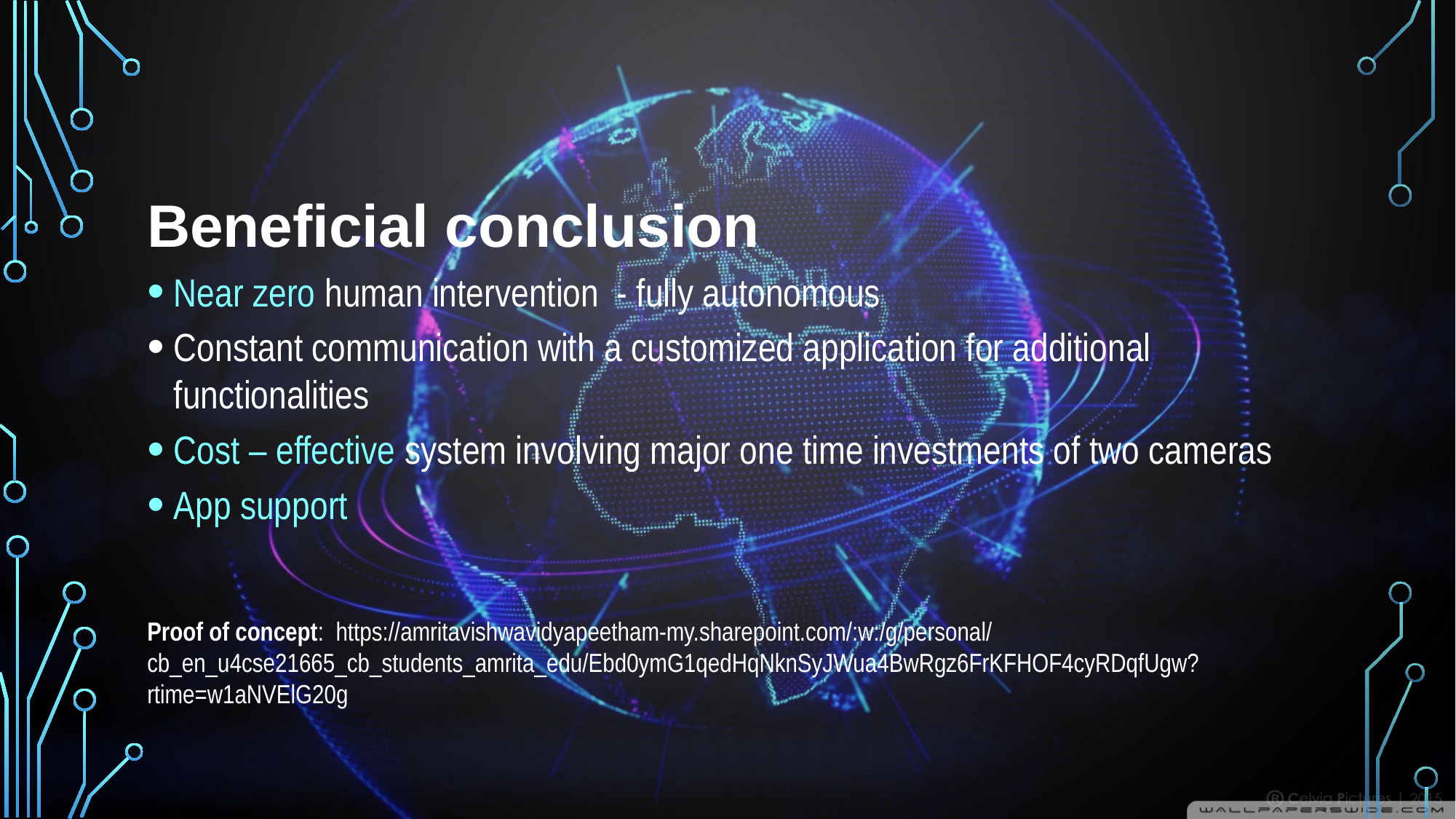

Beneficial conclusion
Near zero human intervention  - fully autonomous
Constant communication with a customized application for additional functionalities
Cost – effective system involving major one time investments of two cameras
App support

Proof of concept:  https://amritavishwavidyapeetham-my.sharepoint.com/:w:/g/personal/cb_en_u4cse21665_cb_students_amrita_edu/Ebd0ymG1qedHqNknSyJWua4BwRgz6FrKFHOF4cyRDqfUgw?rtime=w1aNVElG20g